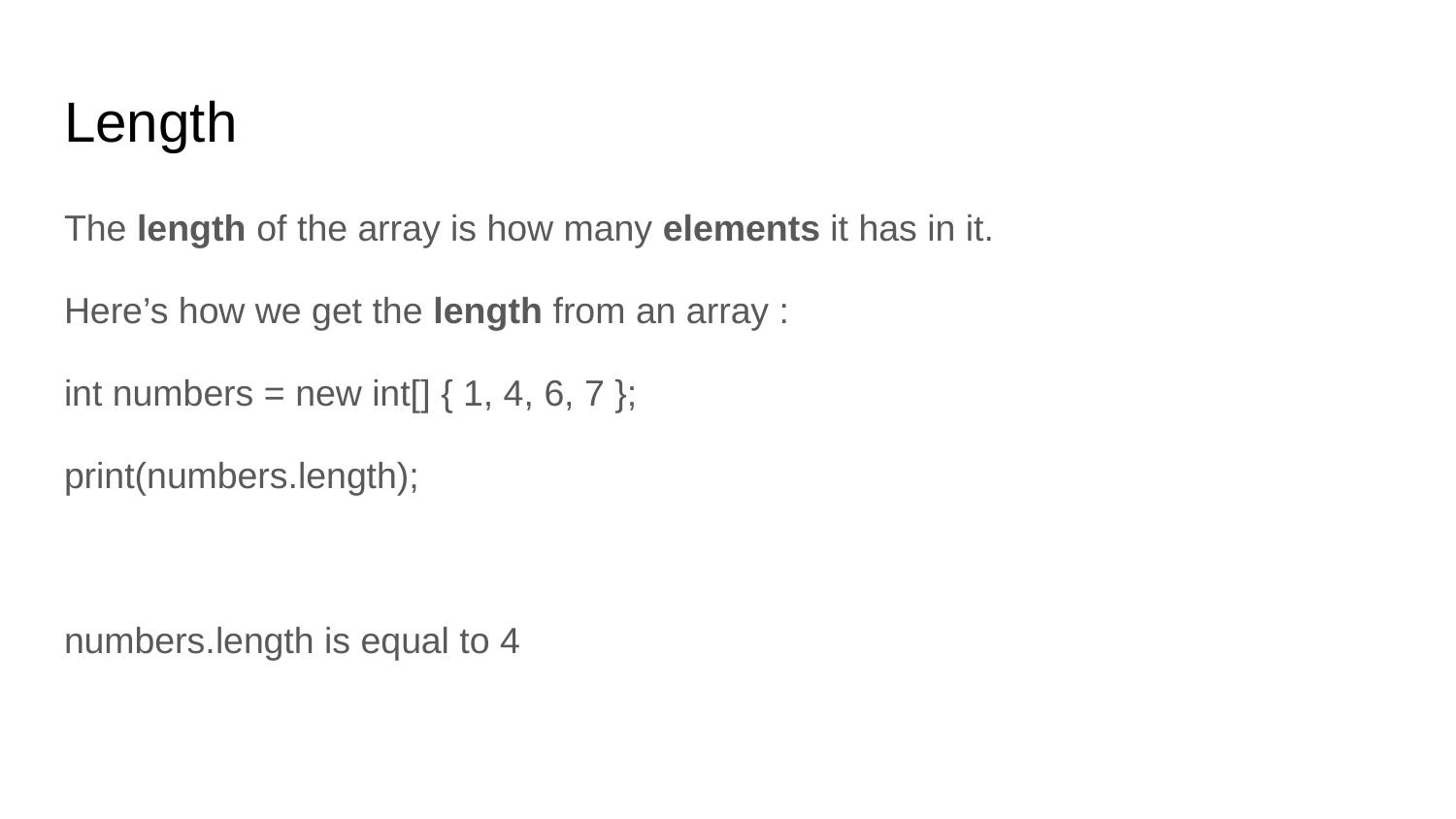

# Length
The length of the array is how many elements it has in it.
Here’s how we get the length from an array :
int numbers = new int[] { 1, 4, 6, 7 };
print(numbers.length);

numbers.length is equal to 4